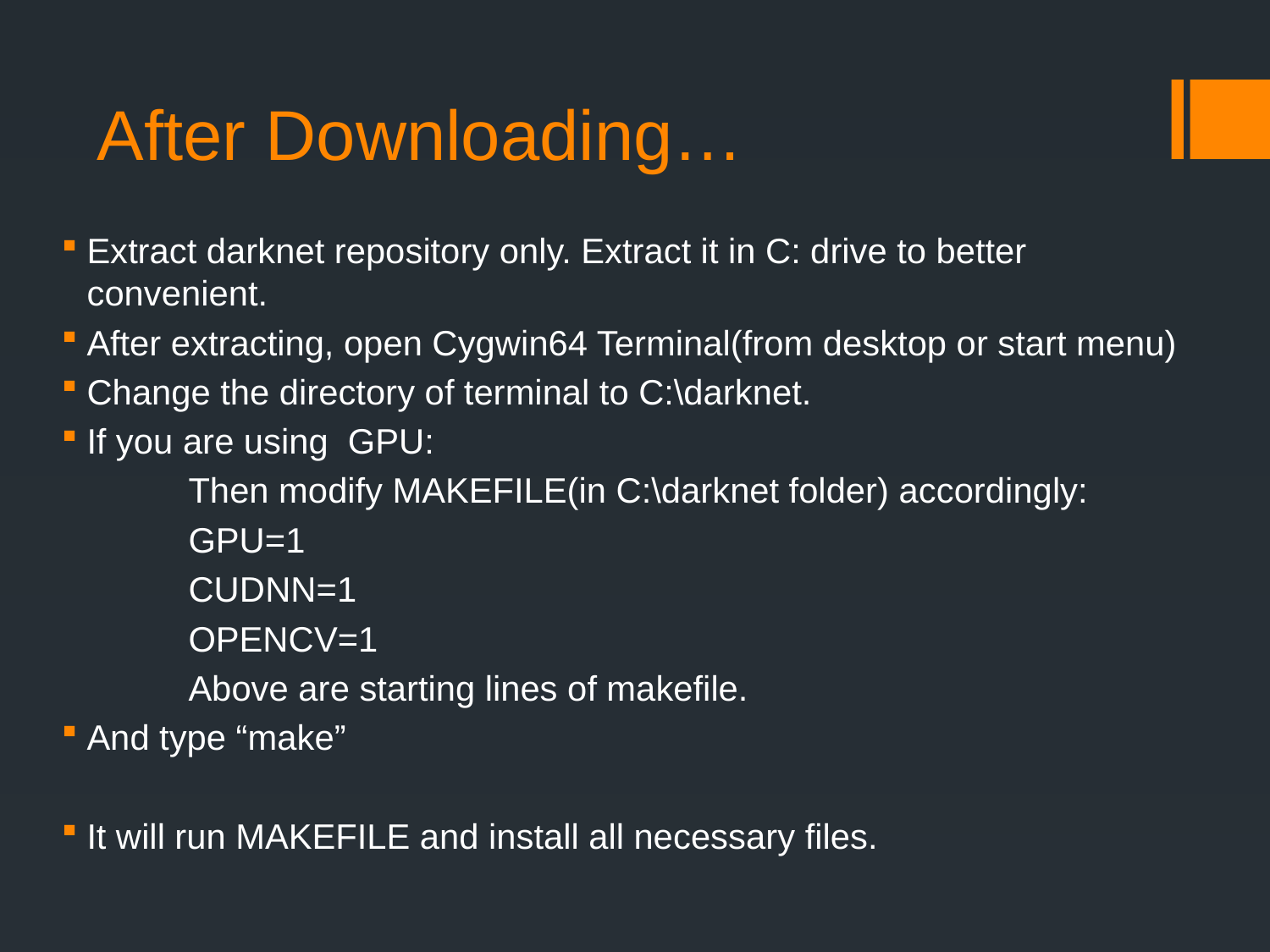

# After Downloading…
Extract darknet repository only. Extract it in C: drive to better convenient.
After extracting, open Cygwin64 Terminal(from desktop or start menu)
Change the directory of terminal to C:\darknet.
If you are using  GPU:
	Then modify MAKEFILE(in C:\darknet folder) accordingly:
	GPU=1
	CUDNN=1
	OPENCV=1
	Above are starting lines of makefile.
And type “make”

It will run MAKEFILE and install all necessary files.